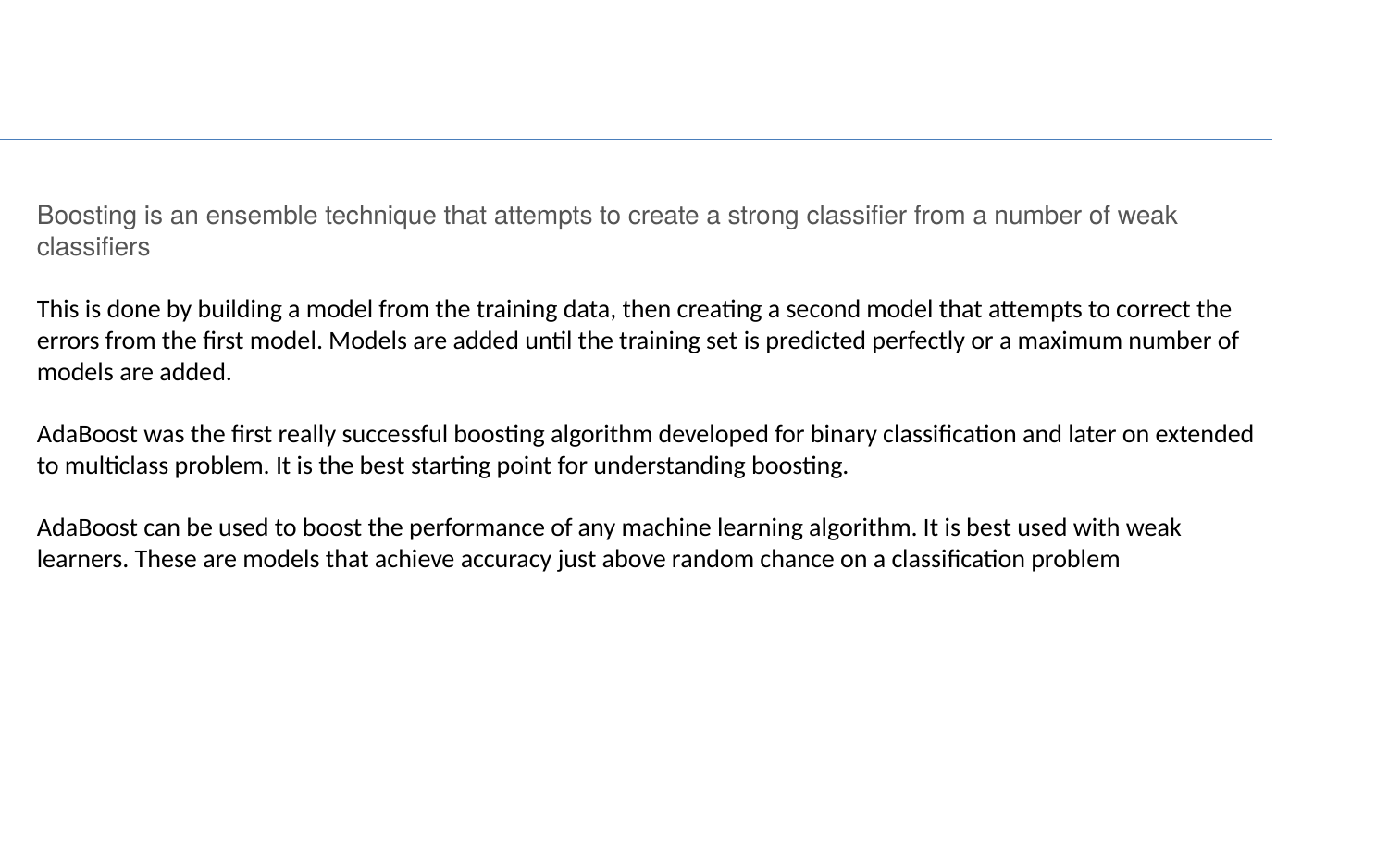

Boosting is an ensemble technique that attempts to create a strong classifier from a number of weak classifiers

This is done by building a model from the training data, then creating a second model that attempts to correct the errors from the first model. Models are added until the training set is predicted perfectly or a maximum number of models are added.

AdaBoost was the first really successful boosting algorithm developed for binary classification and later on extended to multiclass problem. It is the best starting point for understanding boosting.

AdaBoost can be used to boost the performance of any machine learning algorithm. It is best used with weak learners. These are models that achieve accuracy just above random chance on a classification problem